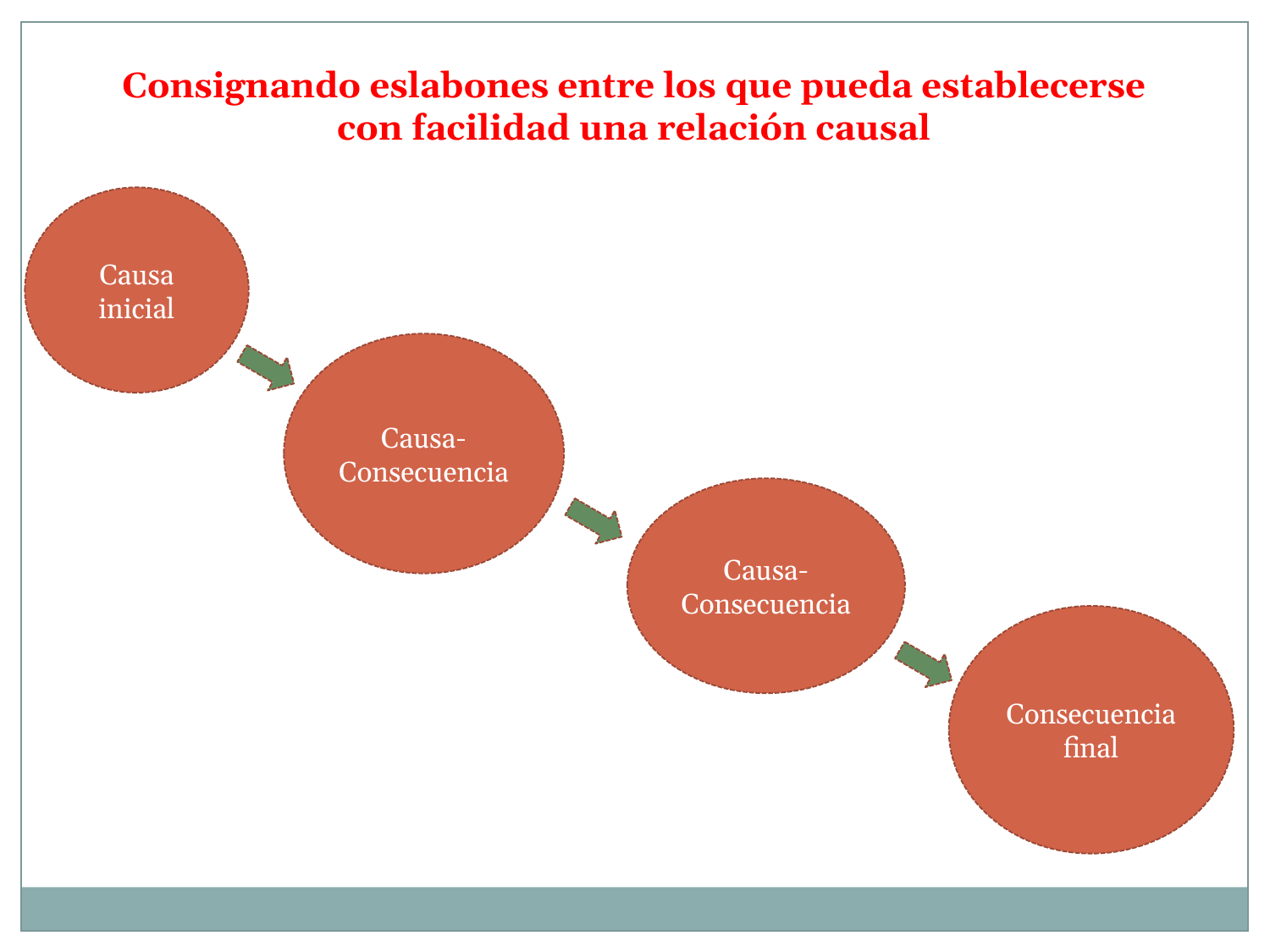

Consignando eslabones entre los que pueda establecerse con facilidad una relación causal
Causa inicial
Causa-Consecuencia

Causa-Consecuencia

Consecuencia final